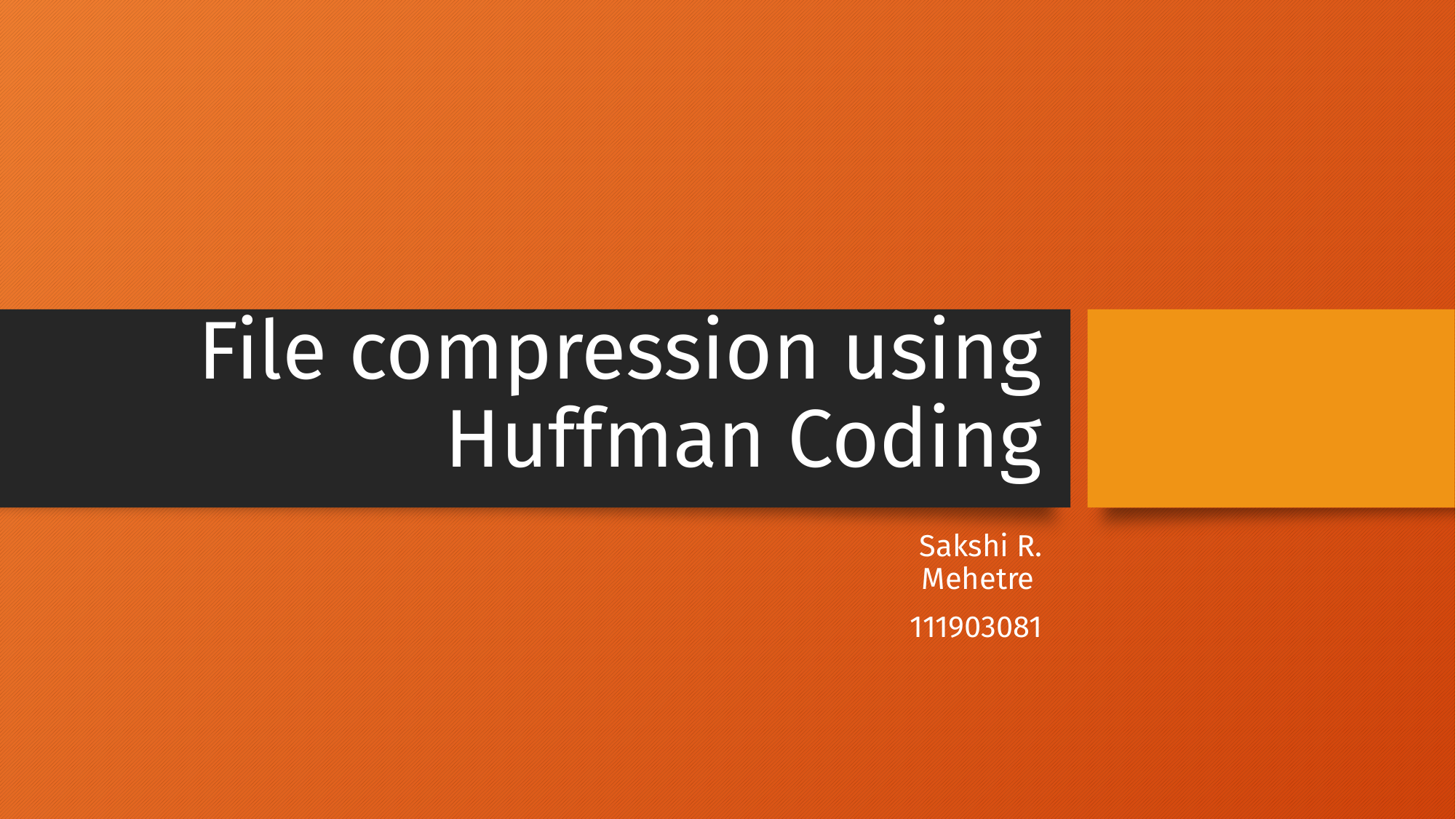

# File compression using Huffman Coding
                                                                                                  Sakshi R. Mehetre
                                  111903081